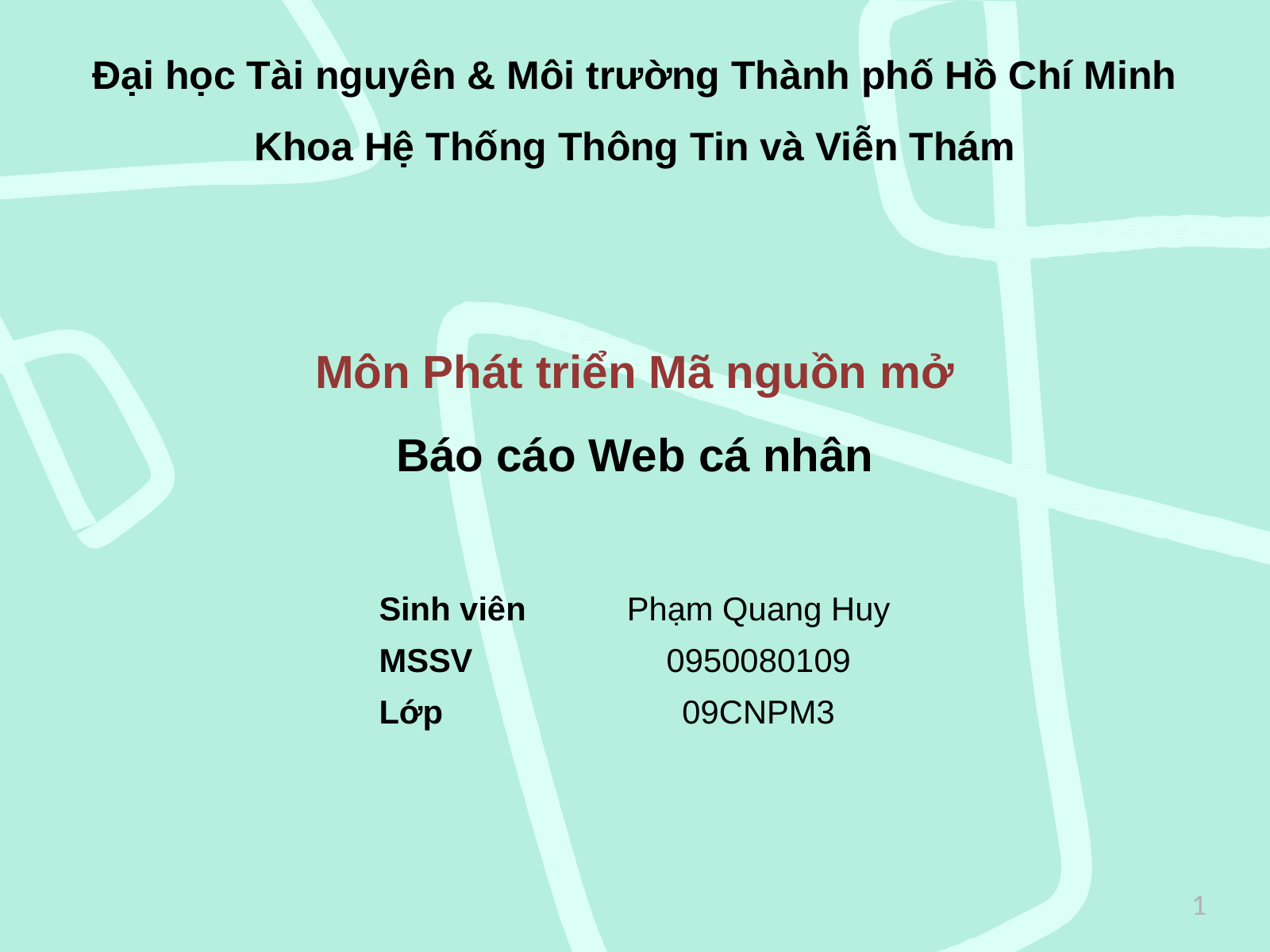

Đại học Tài nguyên & Môi trường Thành phố Hồ Chí Minh
Khoa Hệ Thống Thông Tin và Viễn Thám
Môn Phát triển Mã nguồn mở
Báo cáo Web cá nhân
| Sinh viên | Phạm Quang Huy |
| --- | --- |
| MSSV | 0950080109 |
| Lớp | 09CNPM3 |
1